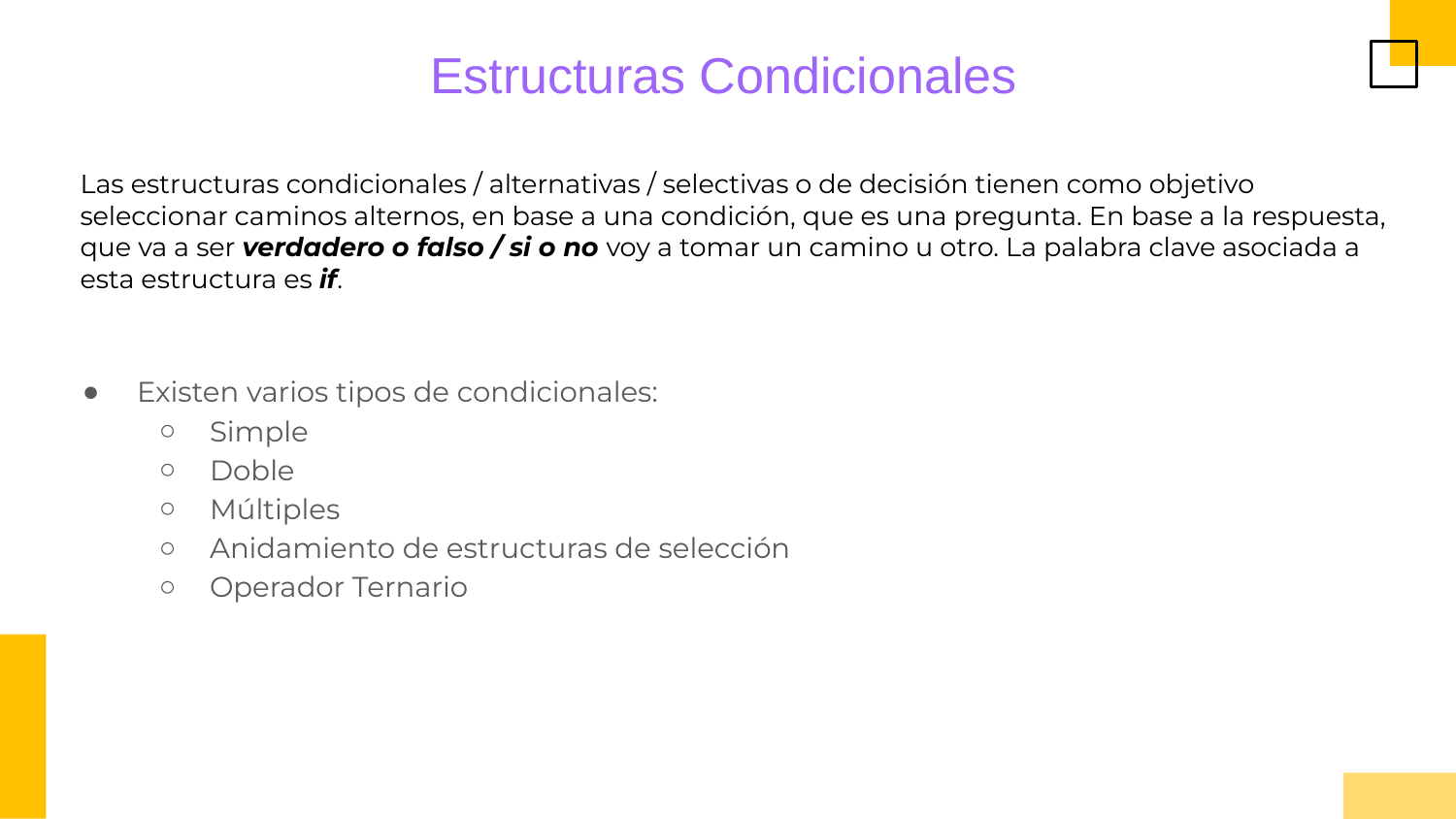

Estructuras Condicionales

Las estructuras condicionales / alternativas / selectivas o de decisión tienen como objetivo seleccionar caminos alternos, en base a una condición, que es una pregunta. En base a la respuesta, que va a ser verdadero o falso / si o no voy a tomar un camino u otro. La palabra clave asociada a esta estructura es if.

Existen varios tipos de condicionales:
Simple
Doble
Múltiples
Anidamiento de estructuras de selección
Operador Ternario